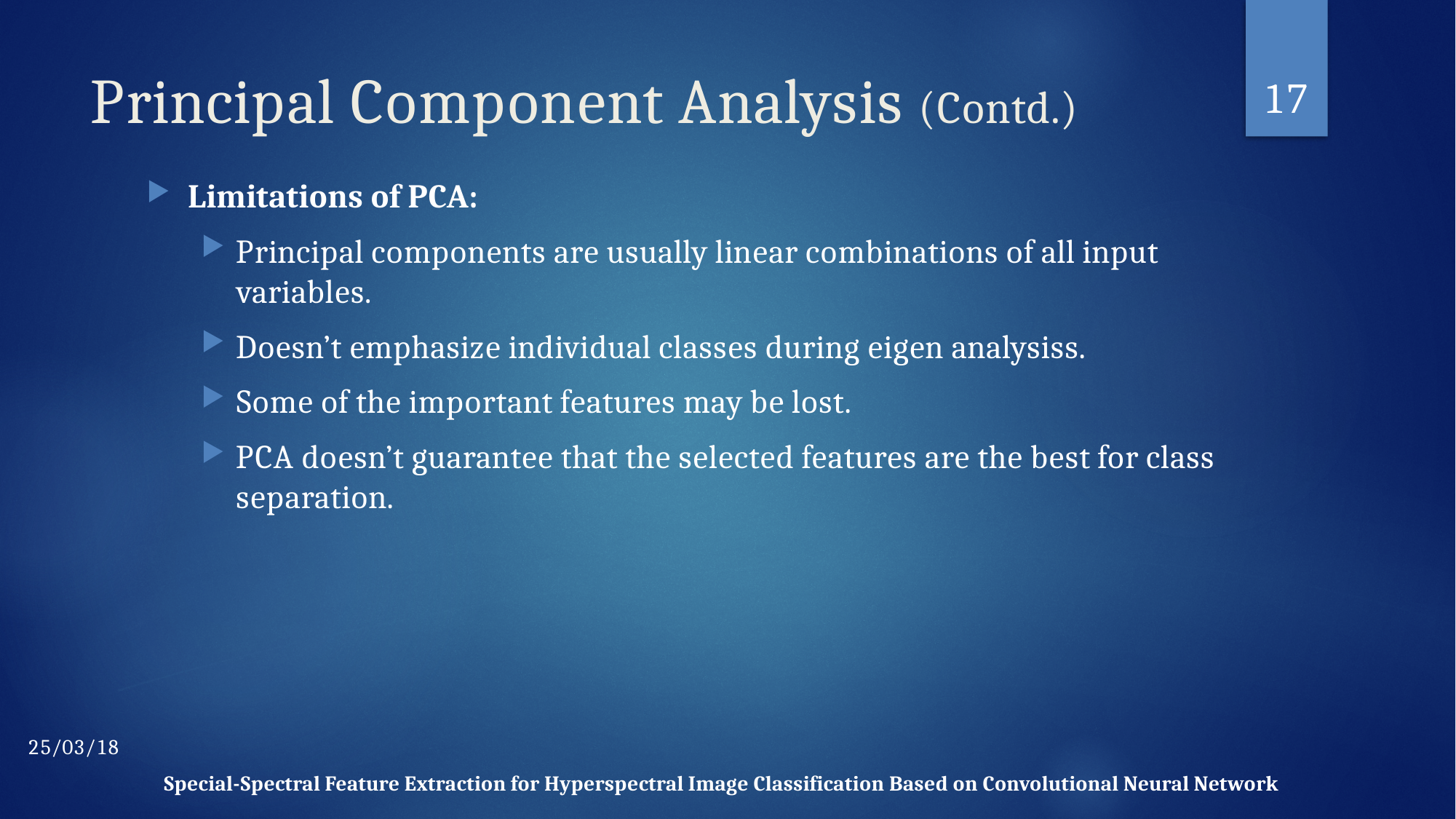

17
# Principal Component Analysis (Contd.)
Limitations of PCA:
Principal components are usually linear combinations of all input variables.
Doesn’t emphasize individual classes during eigen analysiss.
Some of the important features may be lost.
PCA doesn’t guarantee that the selected features are the best for class separation.

25/03/18
Special-Spectral Feature Extraction for Hyperspectral Image Classification Based on Convolutional Neural Network